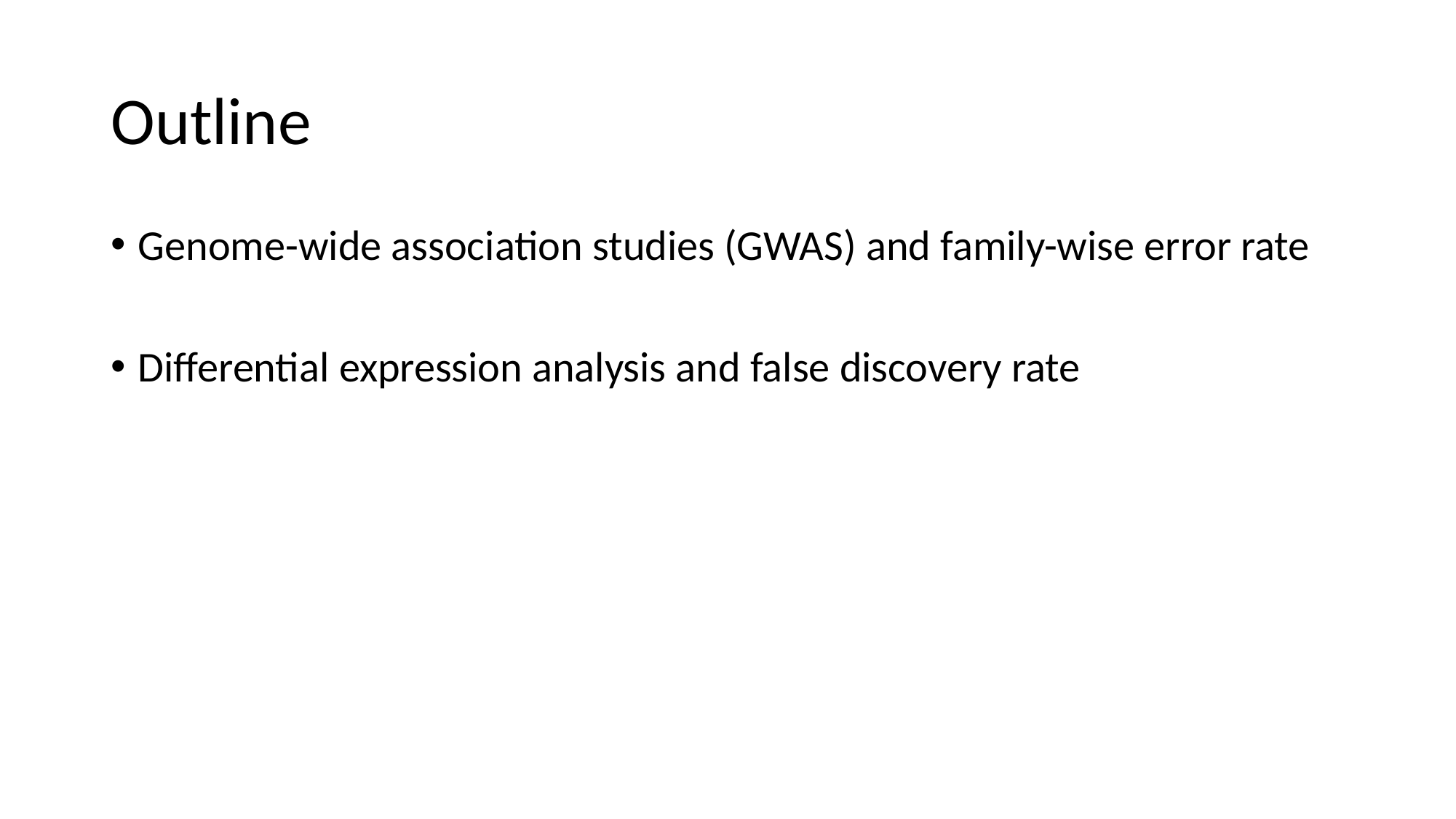

# Outline
Genome-wide association studies (GWAS) and family-wise error rate

Differential expression analysis and false discovery rate